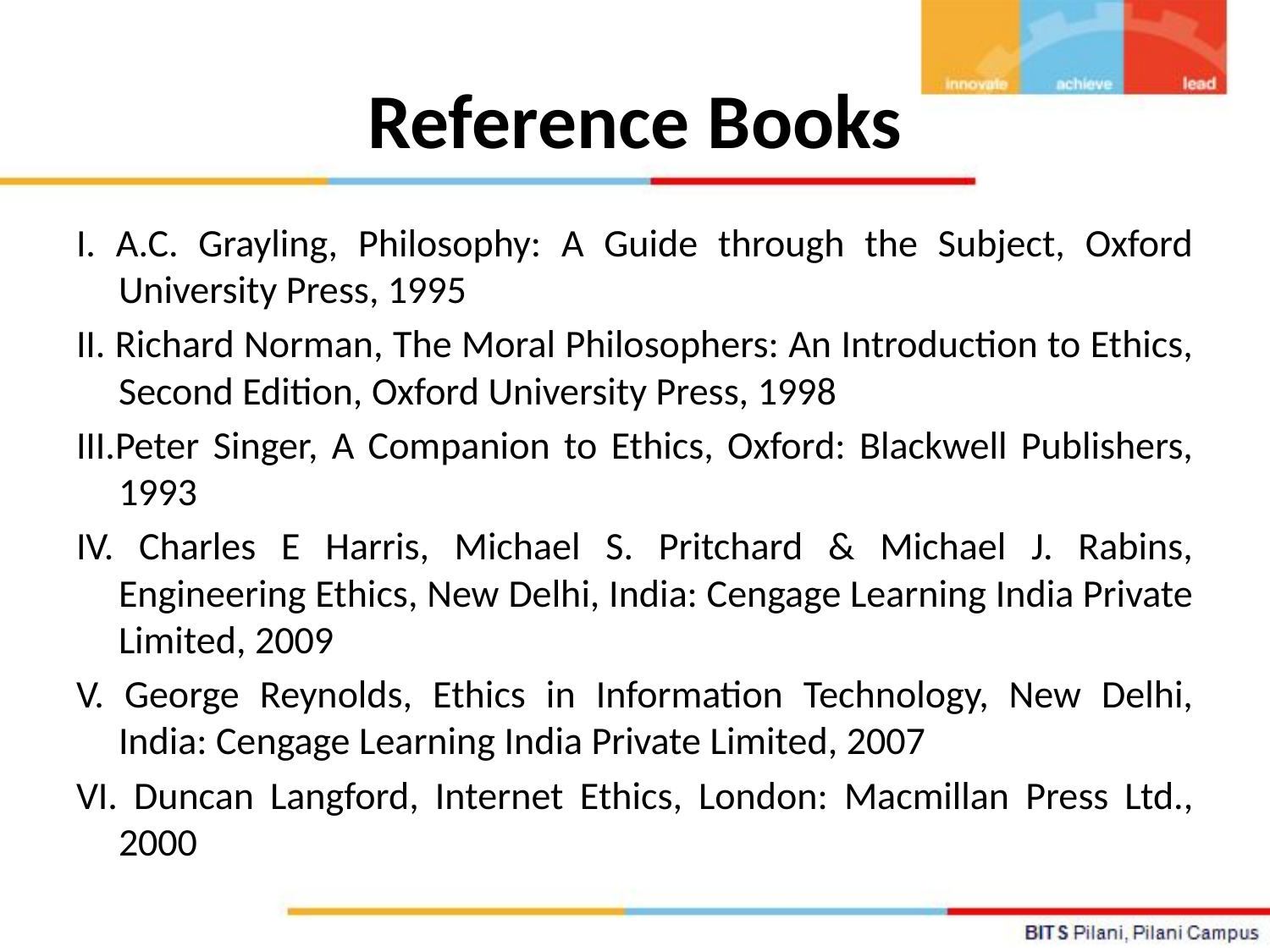

# Reference Books
I. A.C. Grayling, Philosophy: A Guide through the Subject, Oxford University Press, 1995
II. Richard Norman, The Moral Philosophers: An Introduction to Ethics, Second Edition, Oxford University Press, 1998
III.Peter Singer, A Companion to Ethics, Oxford: Blackwell Publishers, 1993
IV. Charles E Harris, Michael S. Pritchard & Michael J. Rabins, Engineering Ethics, New Delhi, India: Cengage Learning India Private Limited, 2009
V. George Reynolds, Ethics in Information Technology, New Delhi, India: Cengage Learning India Private Limited, 2007
VI. Duncan Langford, Internet Ethics, London: Macmillan Press Ltd., 2000